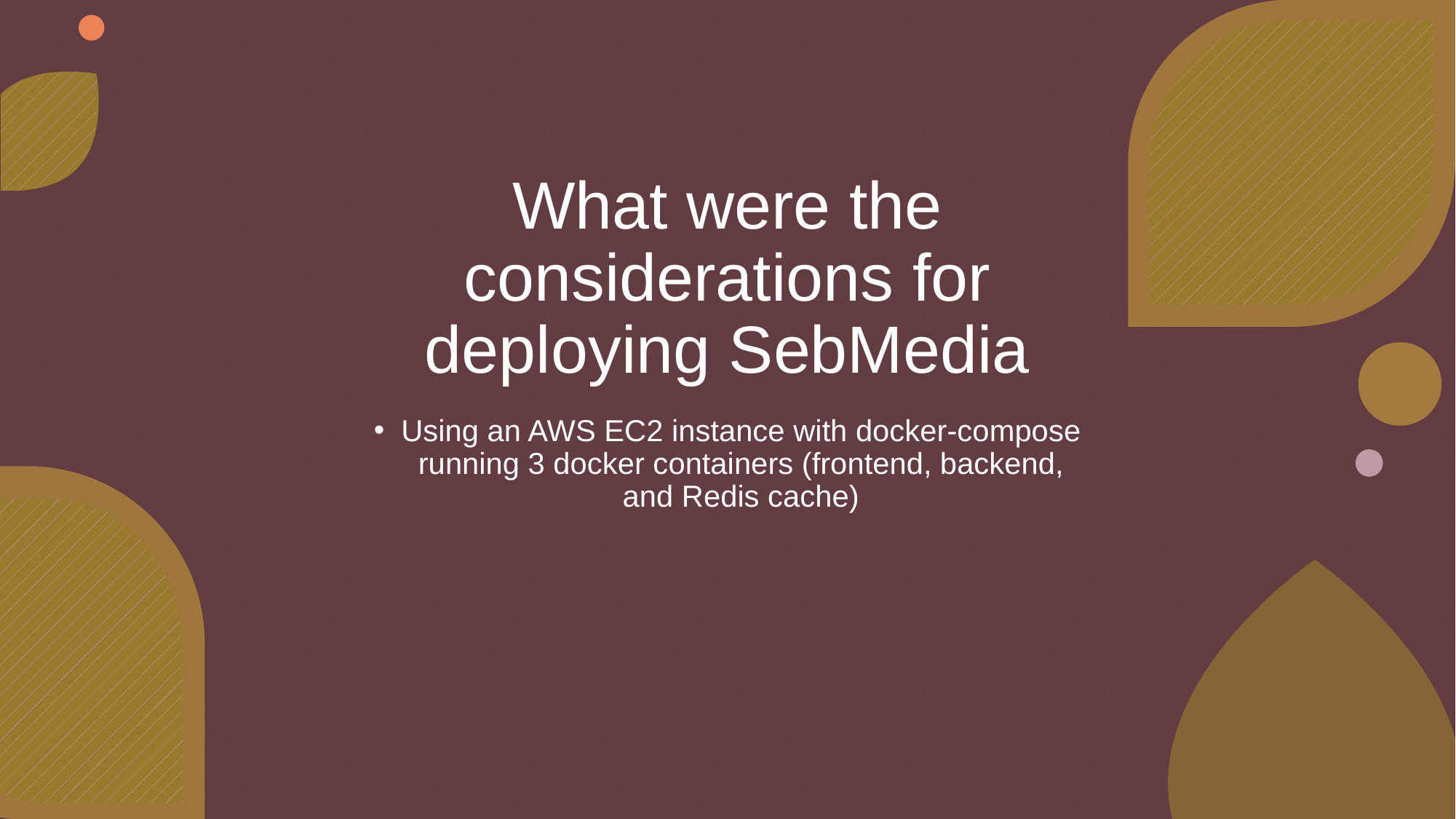

# What were the considerations for deploying SebMedia
Using an AWS EC2 instance with docker-compose running 3 docker containers (frontend, backend, and Redis cache)